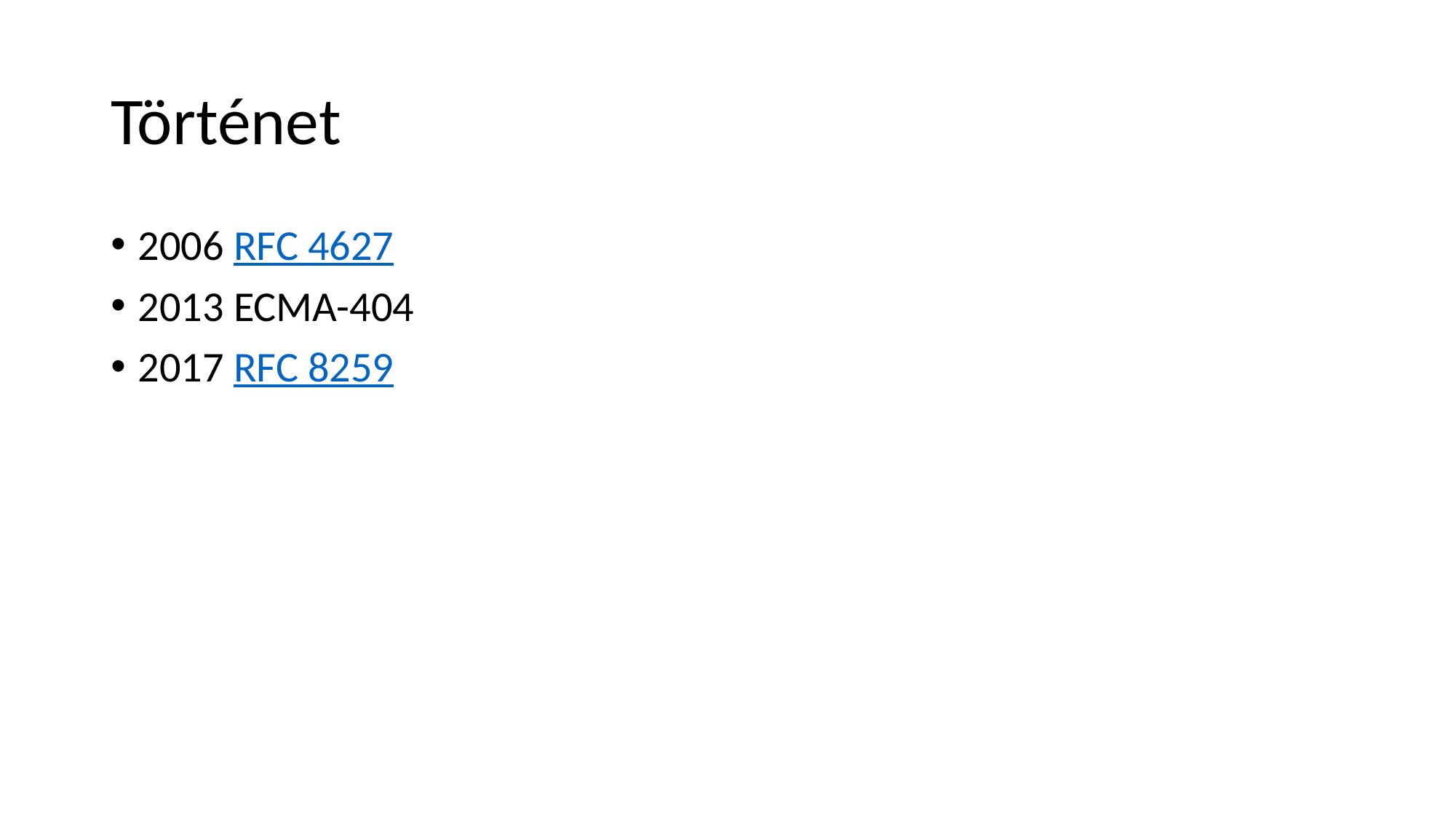

# Történet
2006 RFC 4627
2013 ECMA-404
2017 Rfc 8259